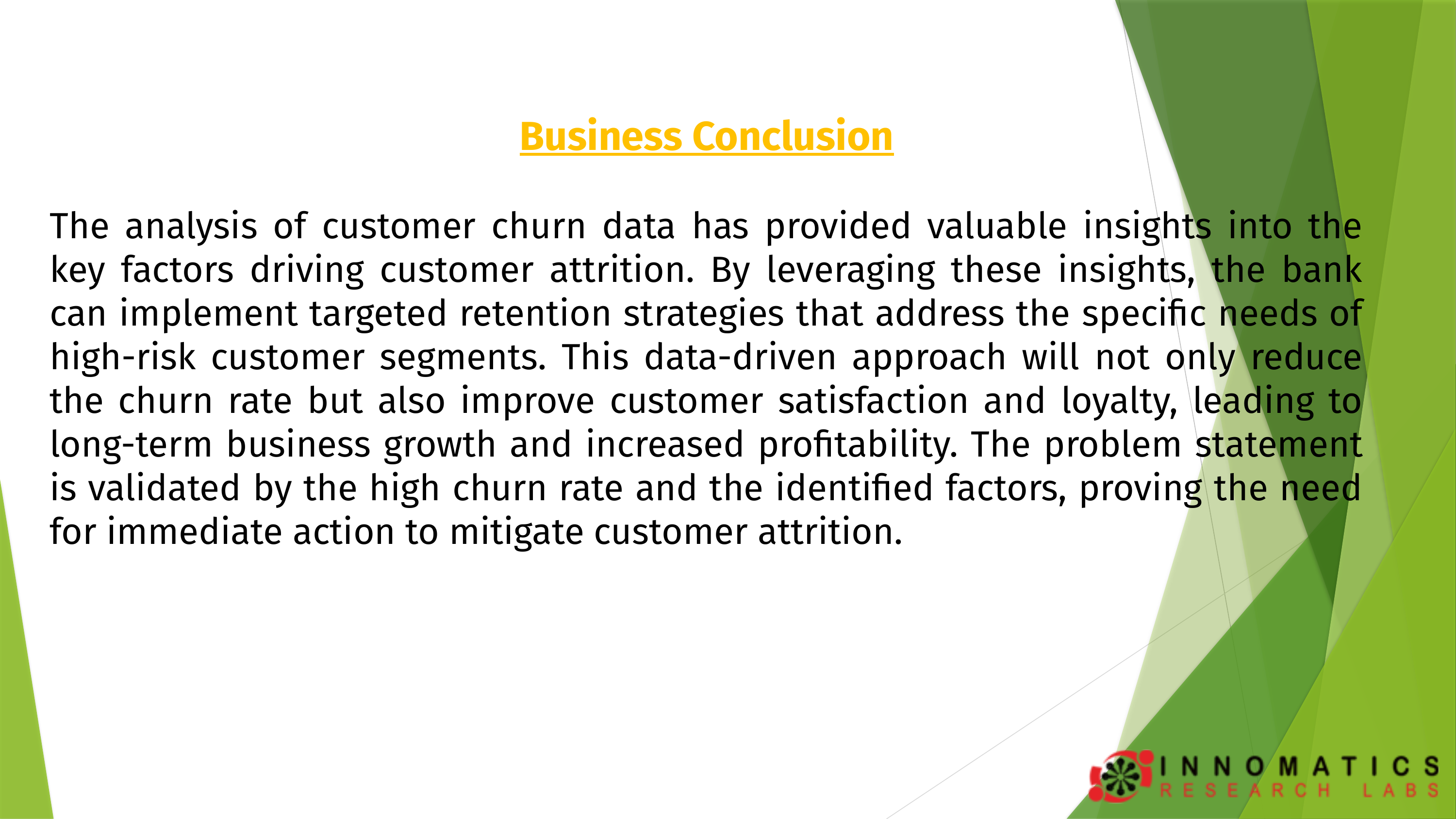

Business Conclusion

The analysis of customer churn data has provided valuable insights into the key factors driving customer attrition. By leveraging these insights, the bank can implement targeted retention strategies that address the specific needs of high-risk customer segments. This data-driven approach will not only reduce the churn rate but also improve customer satisfaction and loyalty, leading to long-term business growth and increased profitability. The problem statement is validated by the high churn rate and the identified factors, proving the need for immediate action to mitigate customer attrition.